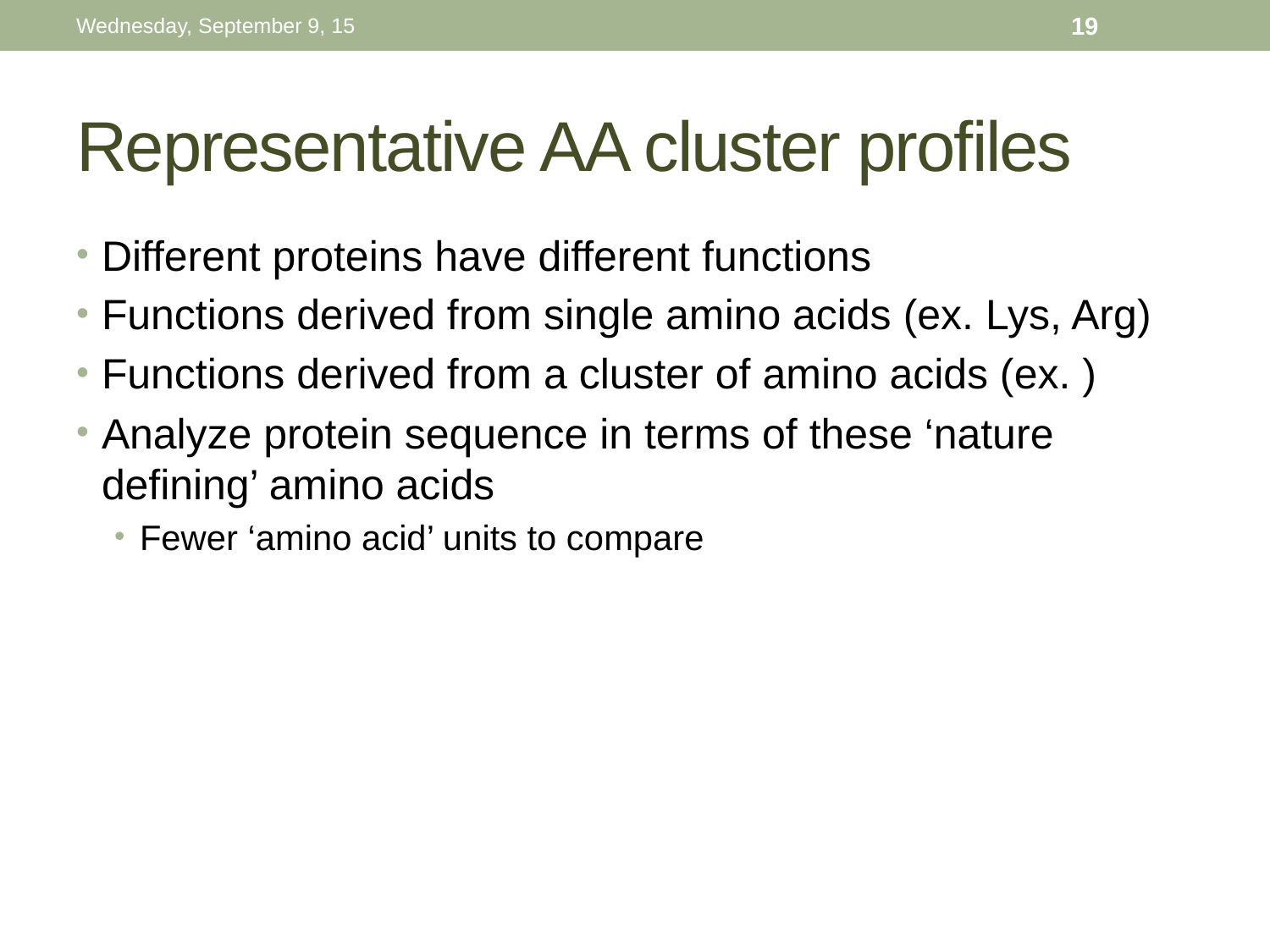

Wednesday, September 9, 15
19
# Representative AA cluster profiles
Different proteins have different functions
Functions derived from single amino acids (ex. Lys, Arg)
Functions derived from a cluster of amino acids (ex. )
Analyze protein sequence in terms of these ‘nature defining’ amino acids
Fewer ‘amino acid’ units to compare